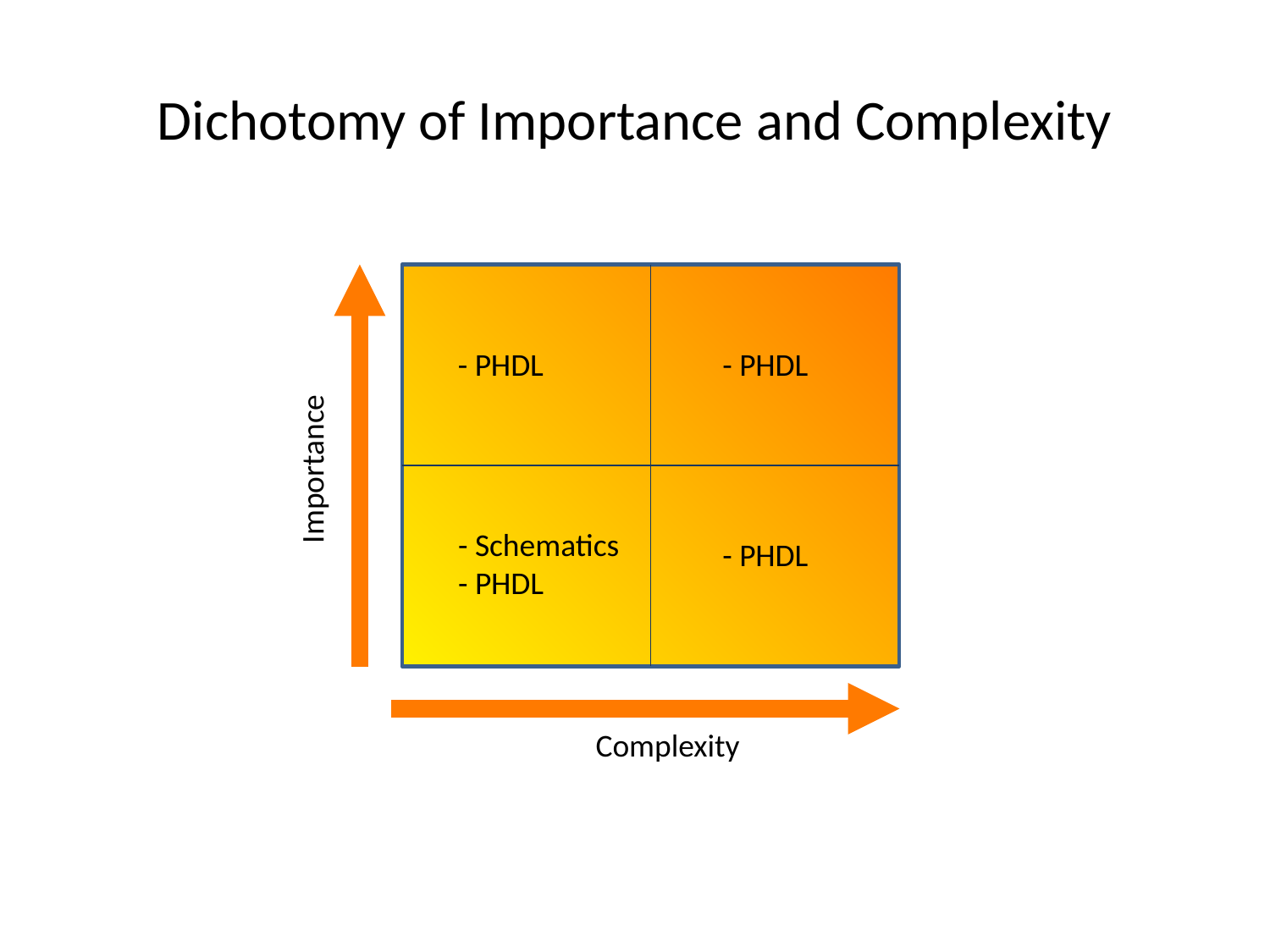

# Dichotomy of Importance and Complexity

- PHDL
- PHDL
Importance
- Schematics
- PHDL
- PHDL
Complexity